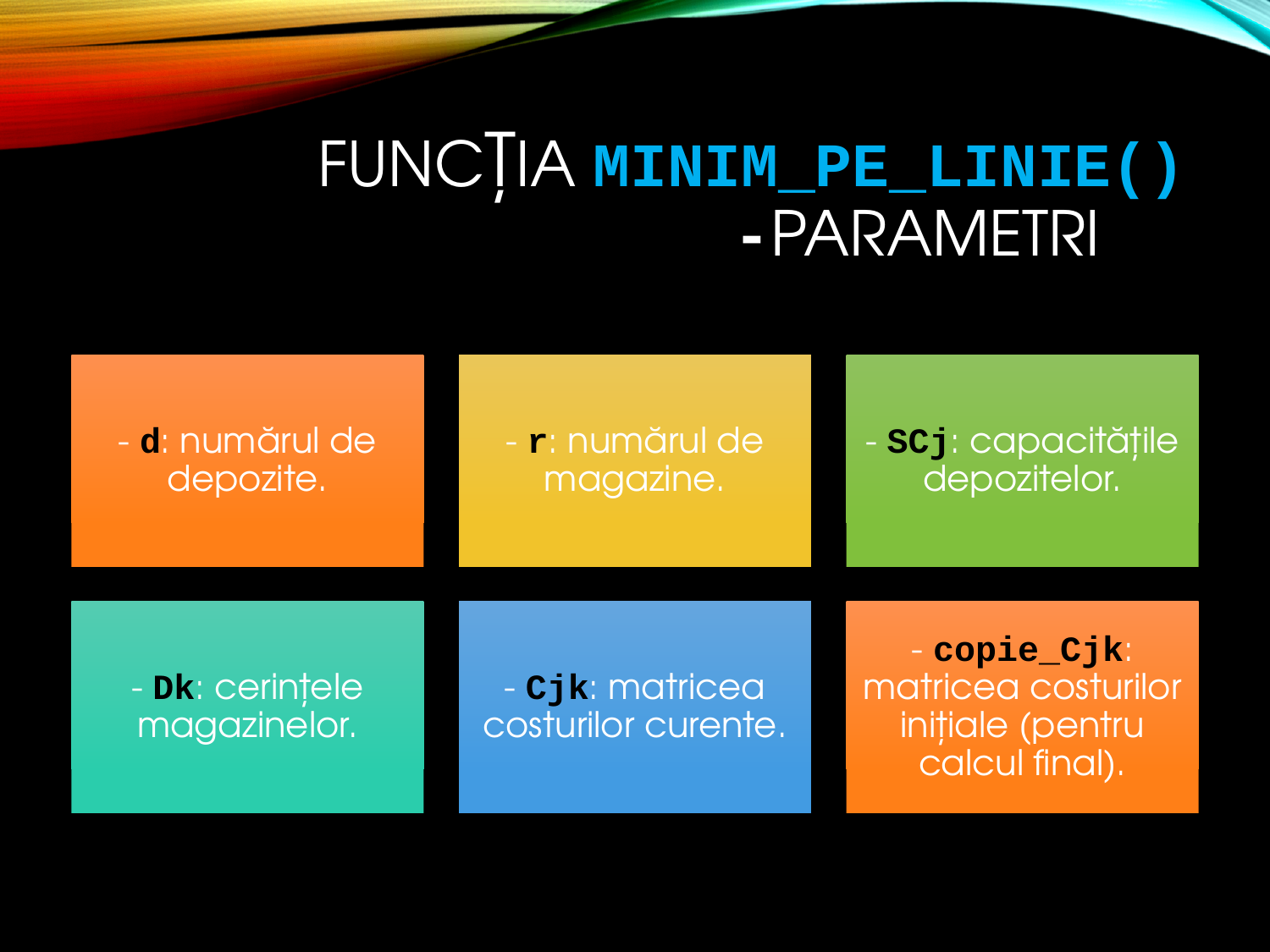

# Funcția minim_pe_linie() -Parametri
- d: numărul de depozite.
- r: numărul de magazine.
- SCj: capacitățile depozitelor.
- Dk: cerințele magazinelor.
- Cjk: matricea costurilor curente.
- copie_Cjk: matricea costurilor inițiale (pentru calcul final).